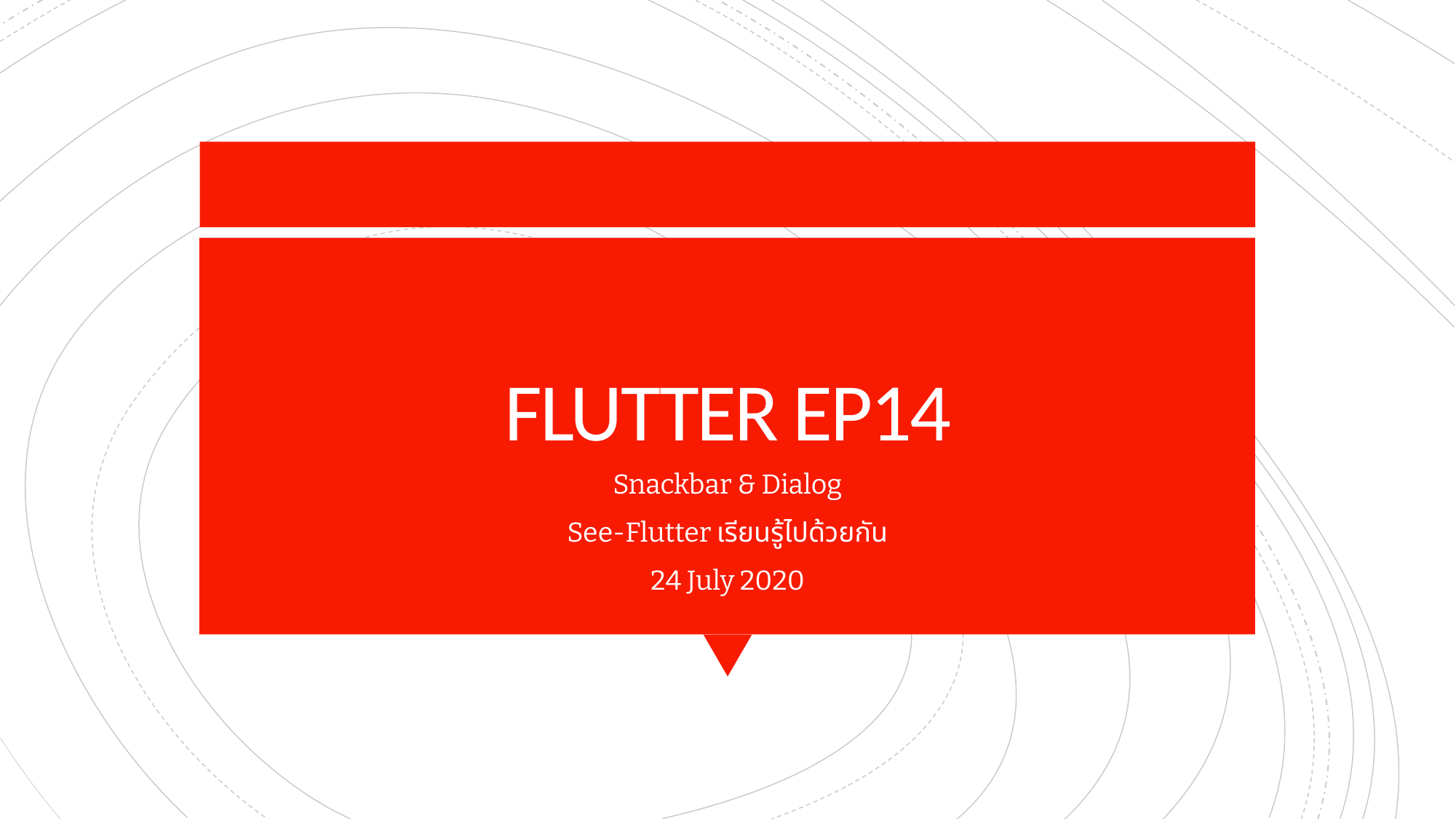

# FLUTTER EP14
Snackbar & Dialog
See-Flutter เรียนรู้ไปด้วยกัน
24 July 2020